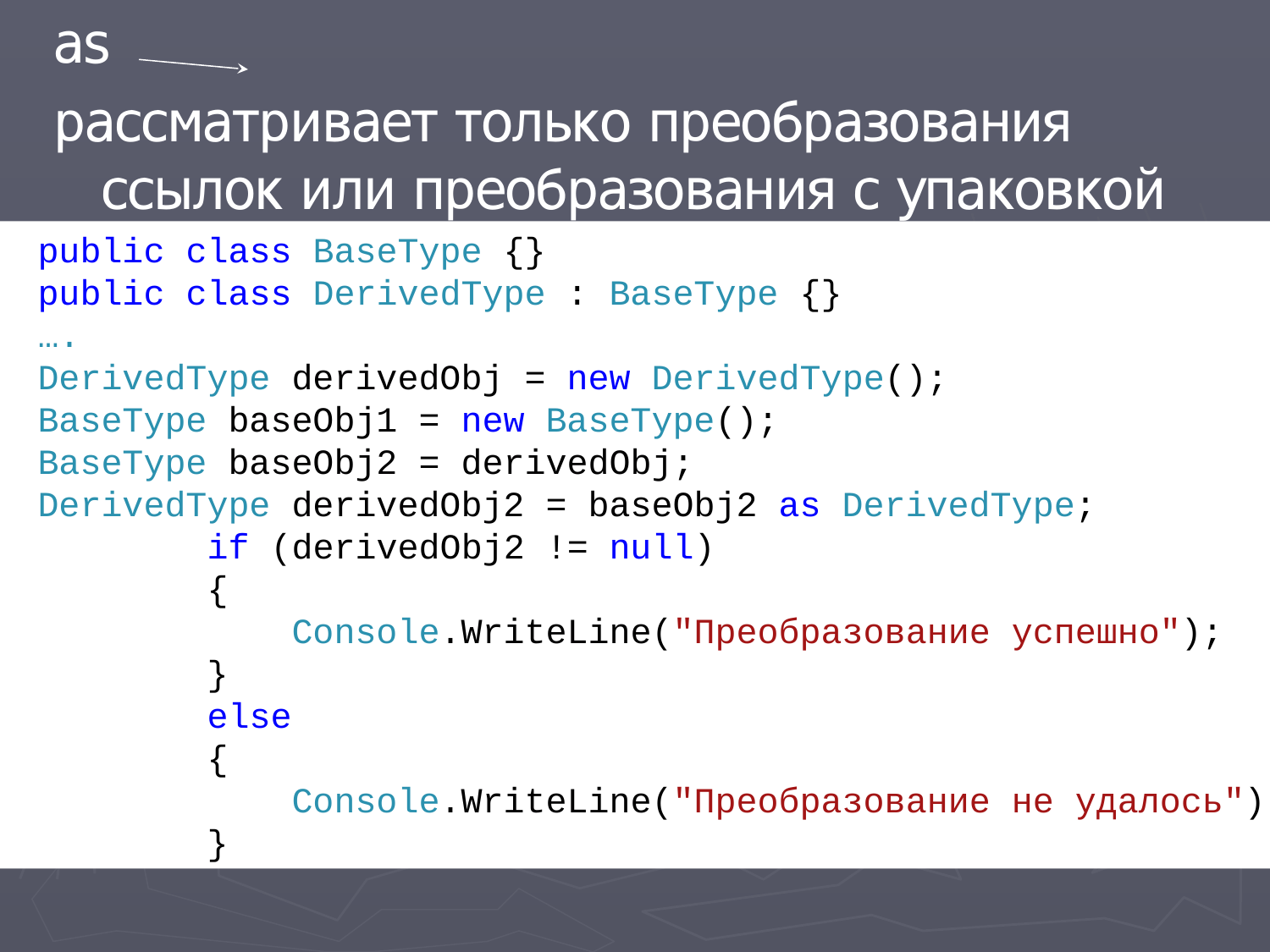

as
рассматривает только преобразования ссылок или преобразования с упаковкой
public class BaseType {}
public class DerivedType : BaseType {}
….
DerivedType derivedObj = new DerivedType();
BaseType baseObj1 = new BaseType();
BaseType baseObj2 = derivedObj;
DerivedType derivedObj2 = baseObj2 as DerivedType;
        if (derivedObj2 != null)
        {
            Console.WriteLine("Преобразование успешно");
        }
        else
        {
            Console.WriteLine("Преобразование не удалось");
        }